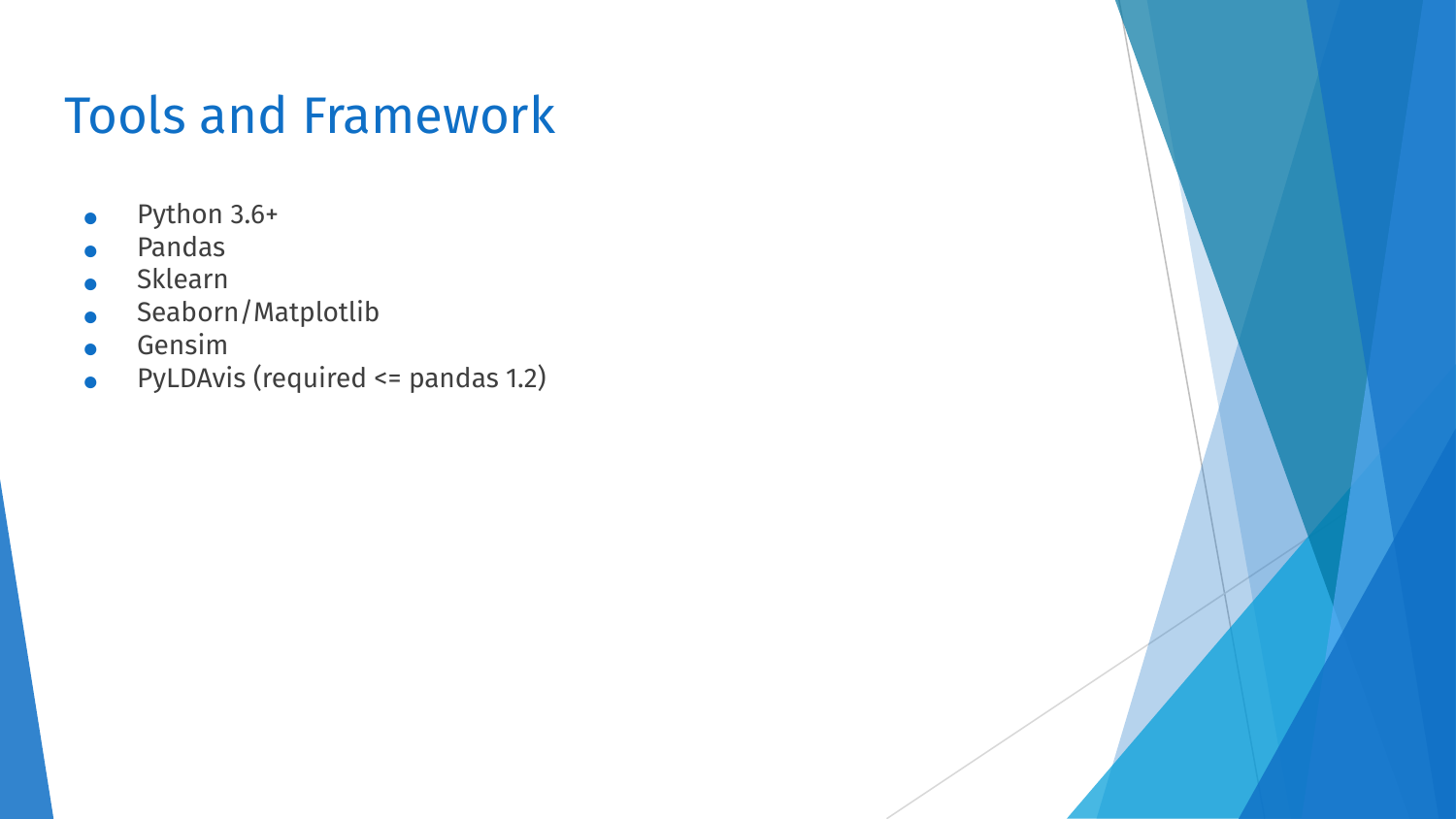

# Tools and Framework
Python 3.6+
Pandas
Sklearn
Seaborn/Matplotlib
Gensim
PyLDAvis (required <= pandas 1.2)